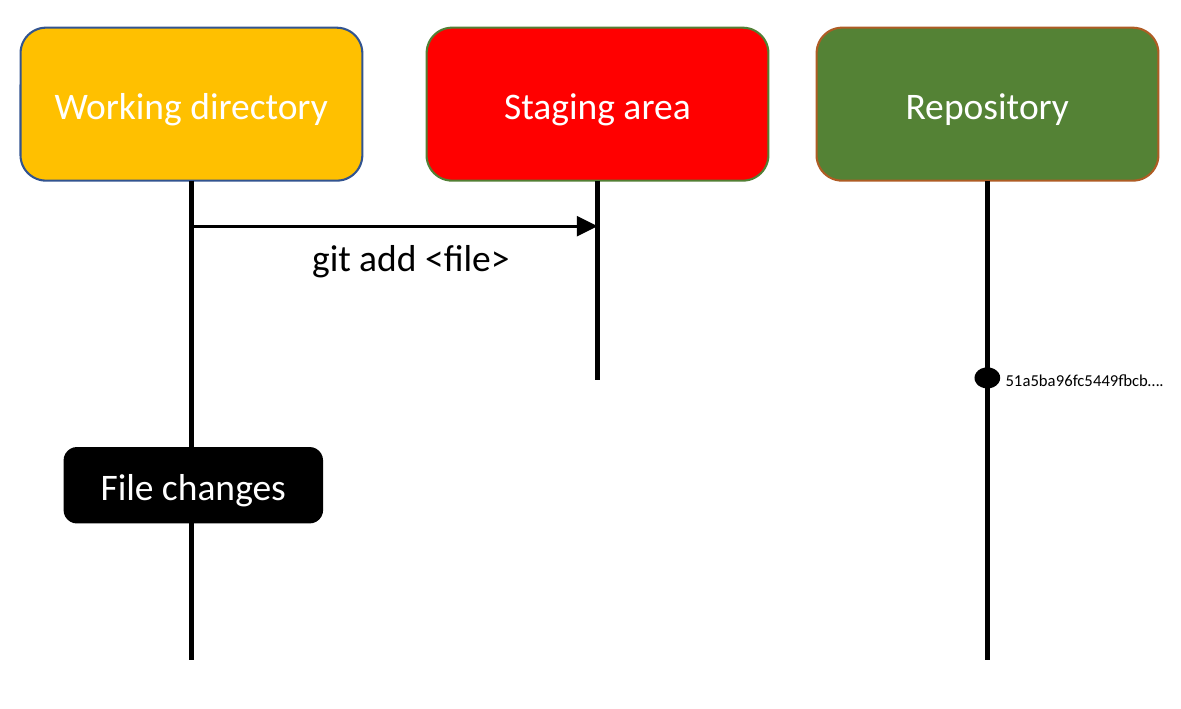

Working directory
Staging area
Repository
git add <file>
51a5ba96fc5449fbcb….

File changes